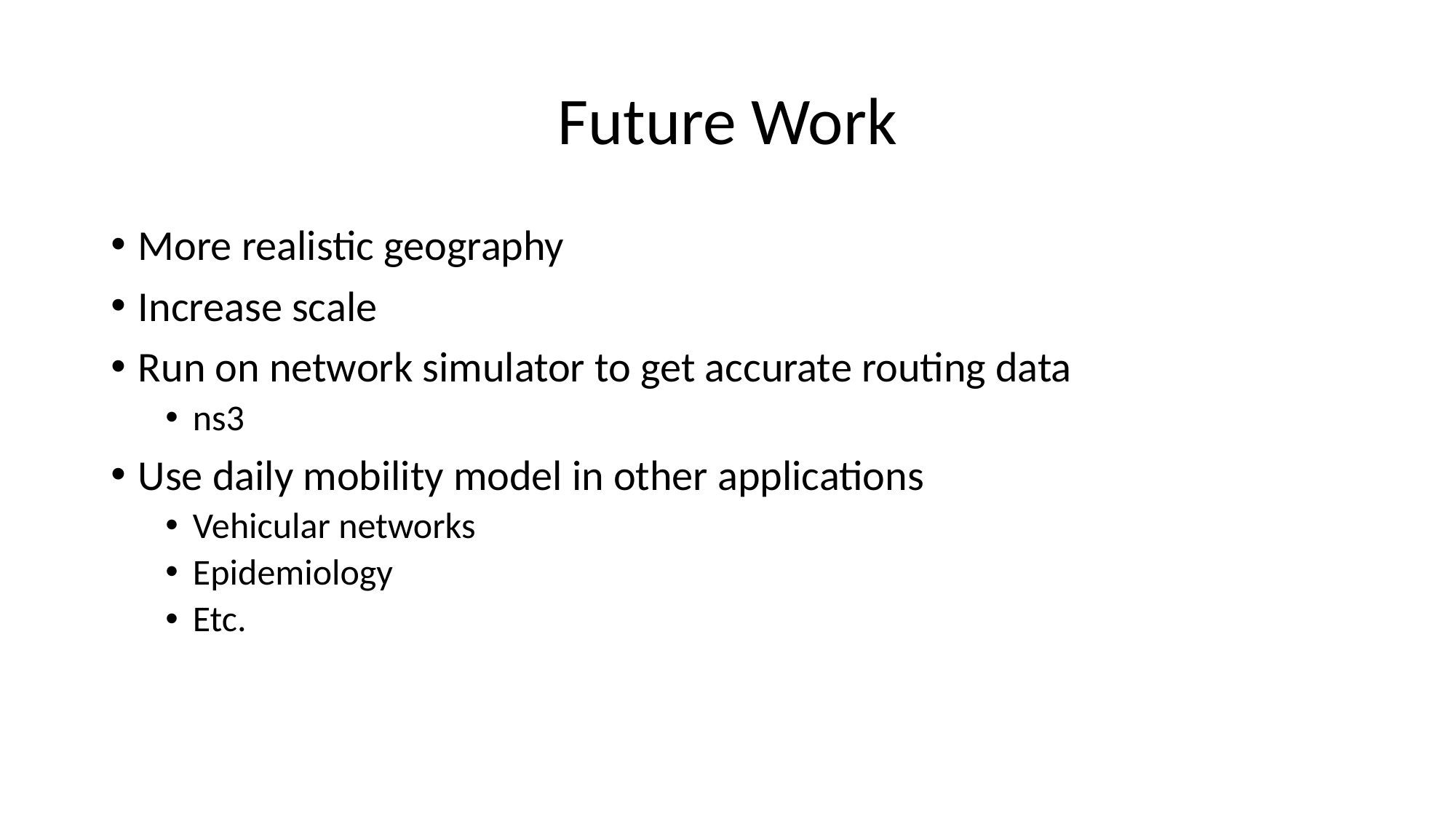

# Future Work
More realistic geography
Increase scale
Run on network simulator to get accurate routing data
ns3
Use daily mobility model in other applications
Vehicular networks
Epidemiology
Etc.